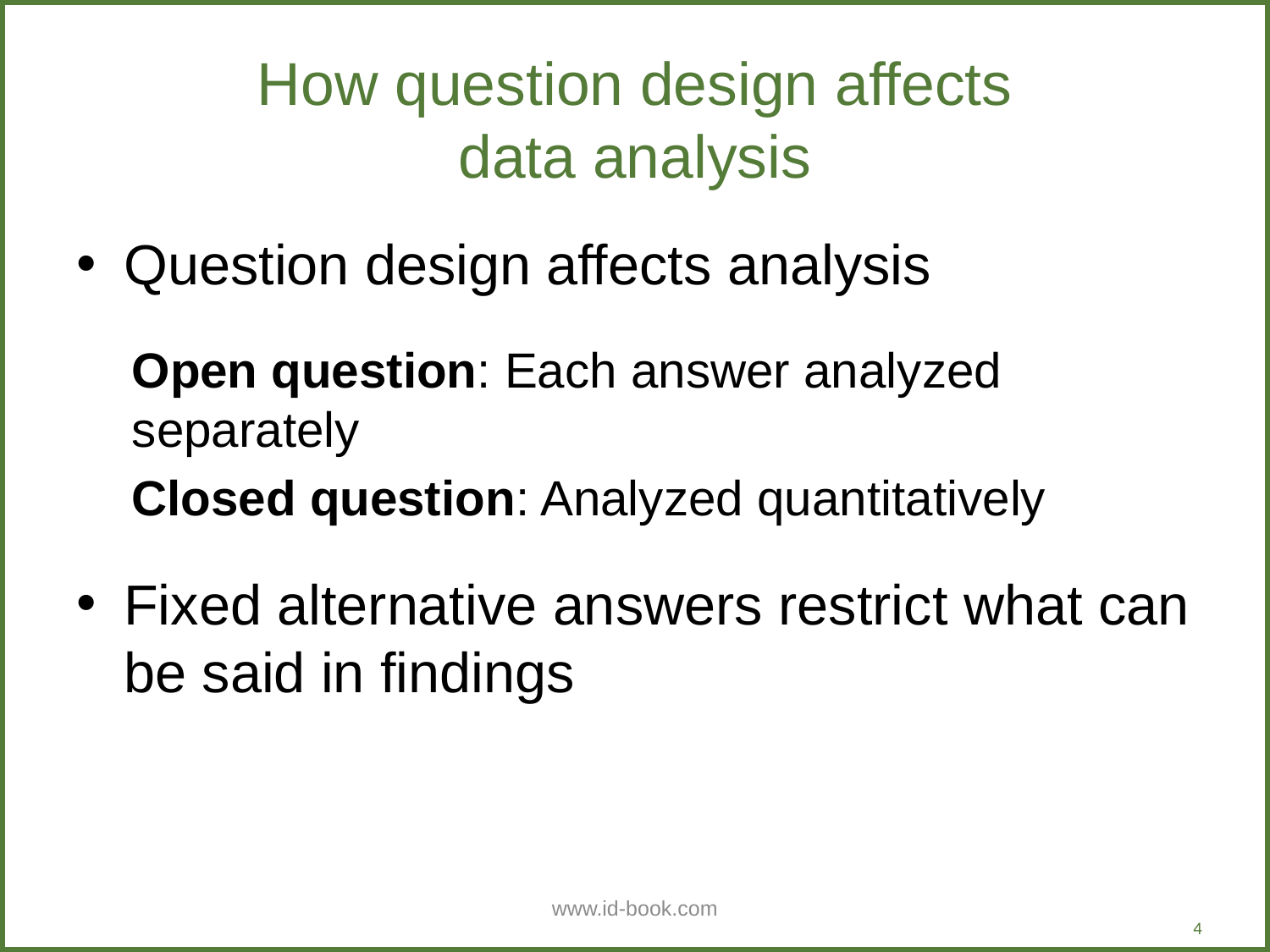

# How question design affects data analysis
Question design affects analysis
Open question: Each answer analyzed separately
Closed question: Analyzed quantitatively
Fixed alternative answers restrict what can be said in findings

www.id-book.com
4